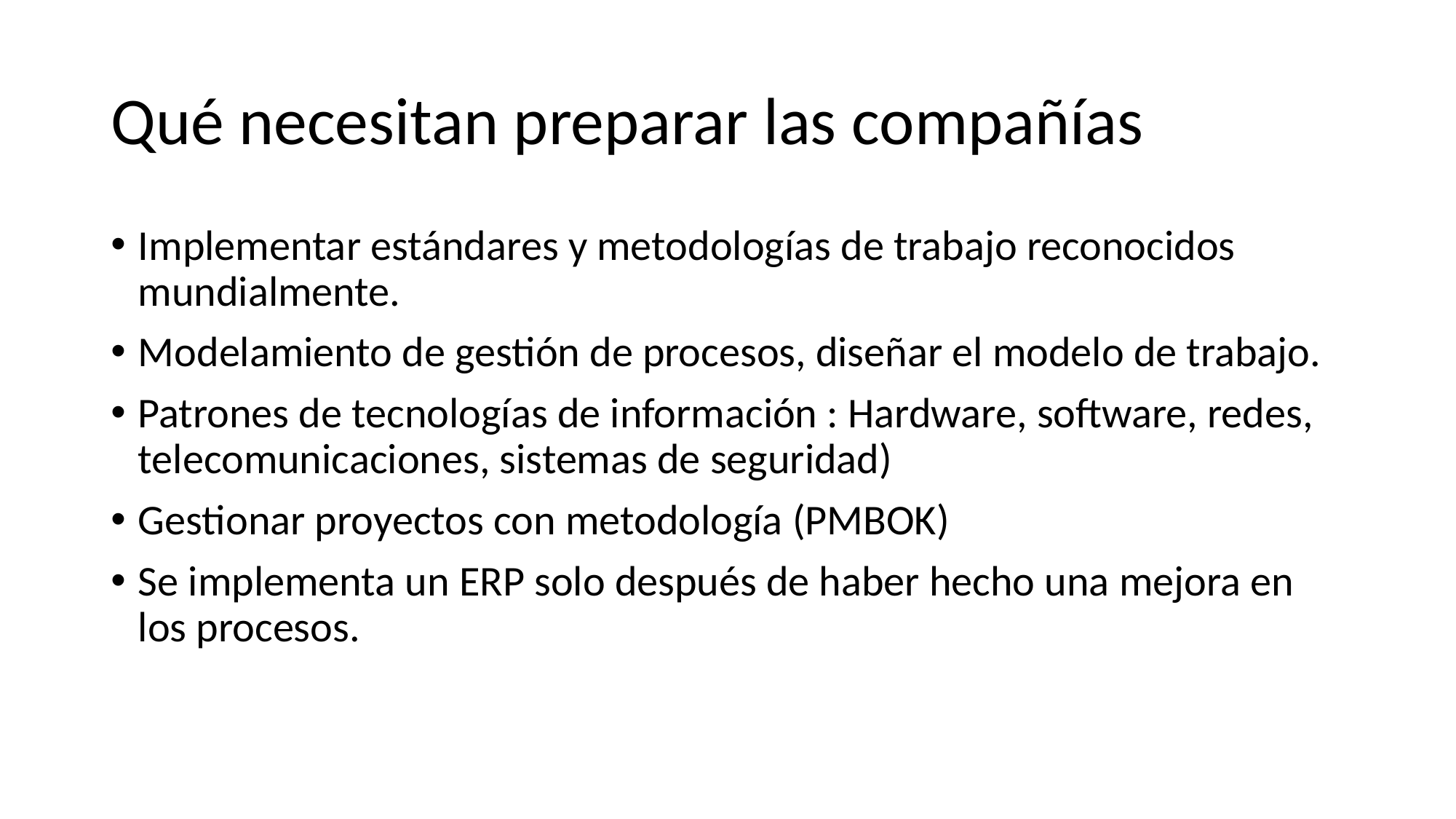

# Qué necesitan preparar las compañías
Implementar estándares y metodologías de trabajo reconocidos mundialmente.
Modelamiento de gestión de procesos, diseñar el modelo de trabajo.
Patrones de tecnologías de información : Hardware, software, redes, telecomunicaciones, sistemas de seguridad)
Gestionar proyectos con metodología (PMBOK)
Se implementa un ERP solo después de haber hecho una mejora en los procesos.